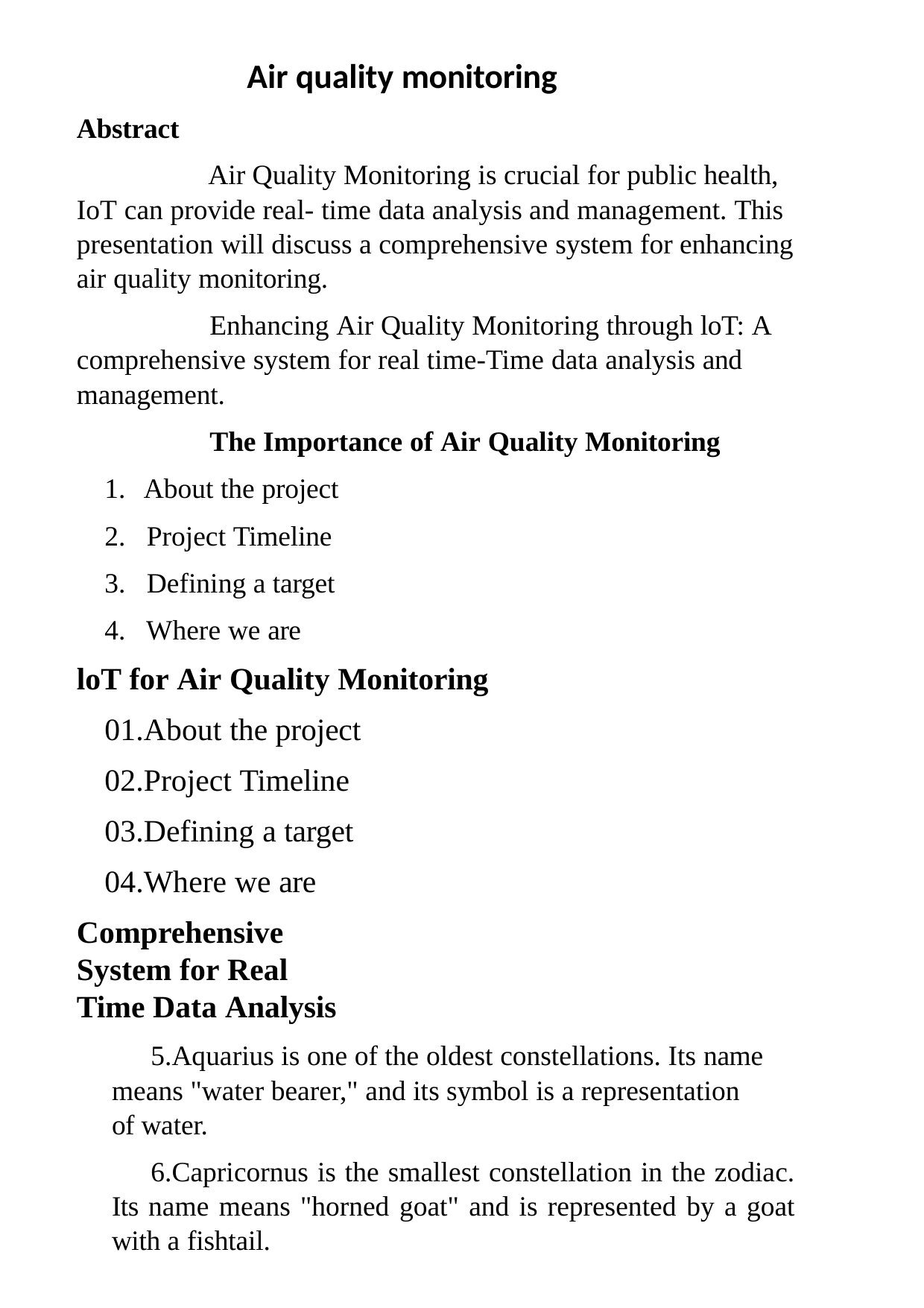

Air quality monitoring
Abstract
Air Quality Monitoring is crucial for public health, IoT can provide real- time data analysis and management. This presentation will discuss a comprehensive system for enhancing air quality monitoring.
Enhancing Air Quality Monitoring through loT: A comprehensive system for real time-Time data analysis and management.
The Importance of Air Quality Monitoring
About the project
Project Timeline
Defining a target
Where we are
loT for Air Quality Monitoring
01.About the project 02.Project Timeline 03.Defining a target 04.Where we are
Comprehensive System for Real Time Data Analysis
Aquarius is one of the oldest constellations. Its name means "water bearer," and its symbol is a representation of water.
Capricornus is the smallest constellation in the zodiac. Its name means "horned goat" and is represented by a goat with a fishtail.